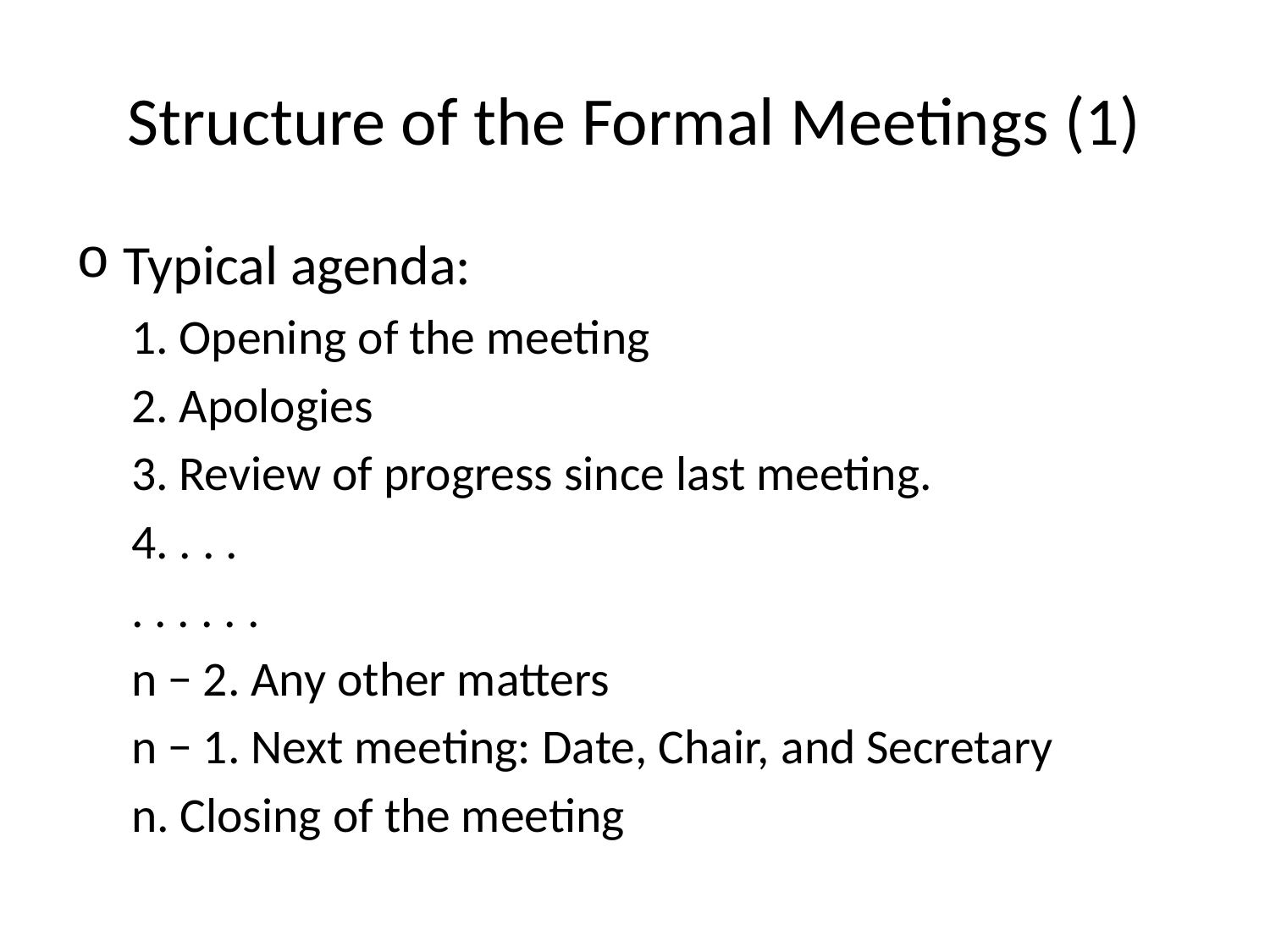

# Structure of the Formal Meetings (1)
Typical agenda:
1. Opening of the meeting
2. Apologies
3. Review of progress since last meeting.
4. . . .
. . . . . .
n − 2. Any other matters
n − 1. Next meeting: Date, Chair, and Secretary
n. Closing of the meeting